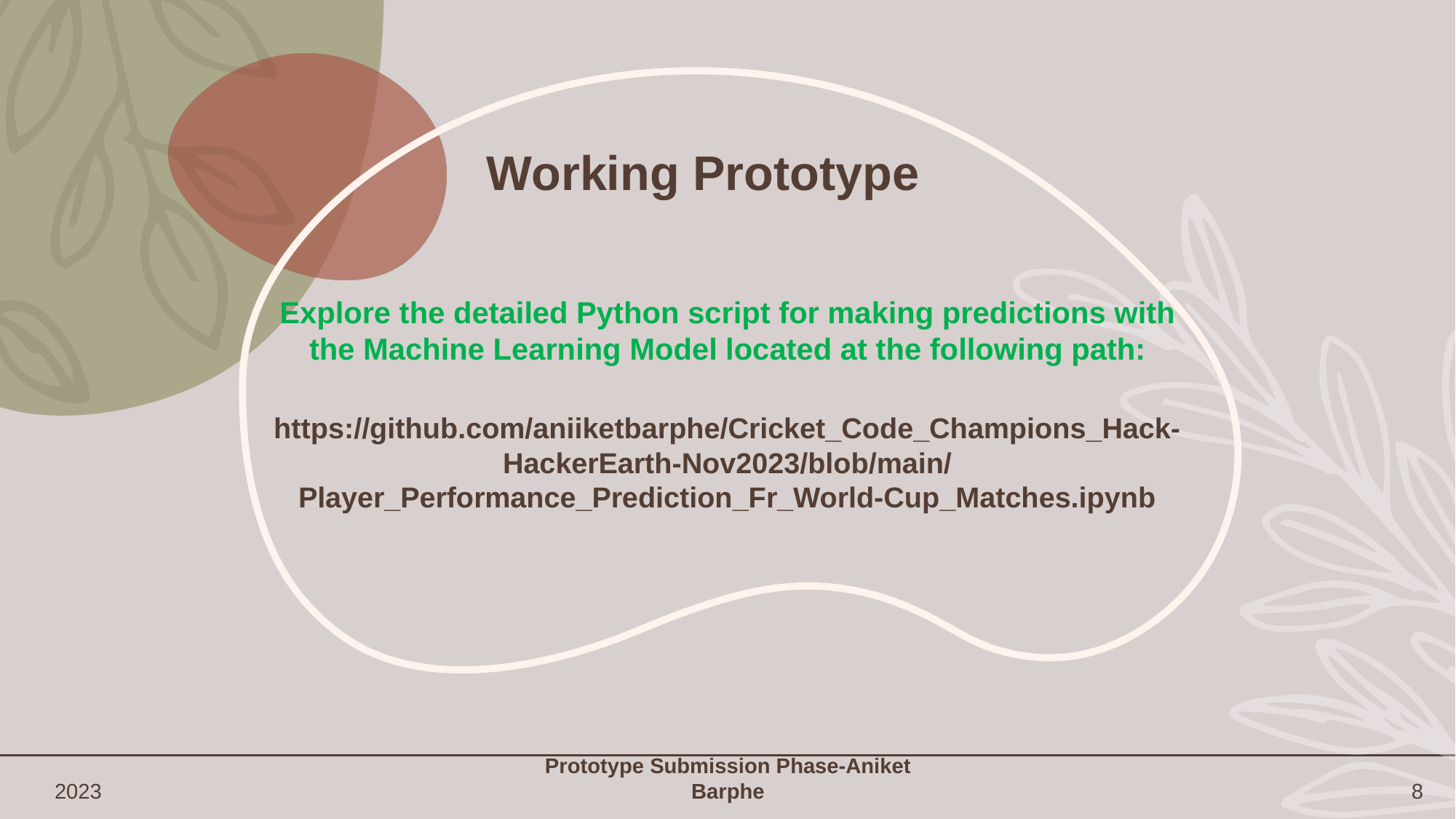

Working Prototype
Explore the detailed Python script for making predictions with the Machine Learning Model located at the following path:

https://github.com/aniiketbarphe/Cricket_Code_Champions_Hack-HackerEarth-Nov2023/blob/main/Player_Performance_Prediction_Fr_World-Cup_Matches.ipynb
2023
Prototype Submission Phase-Aniket Barphe

8